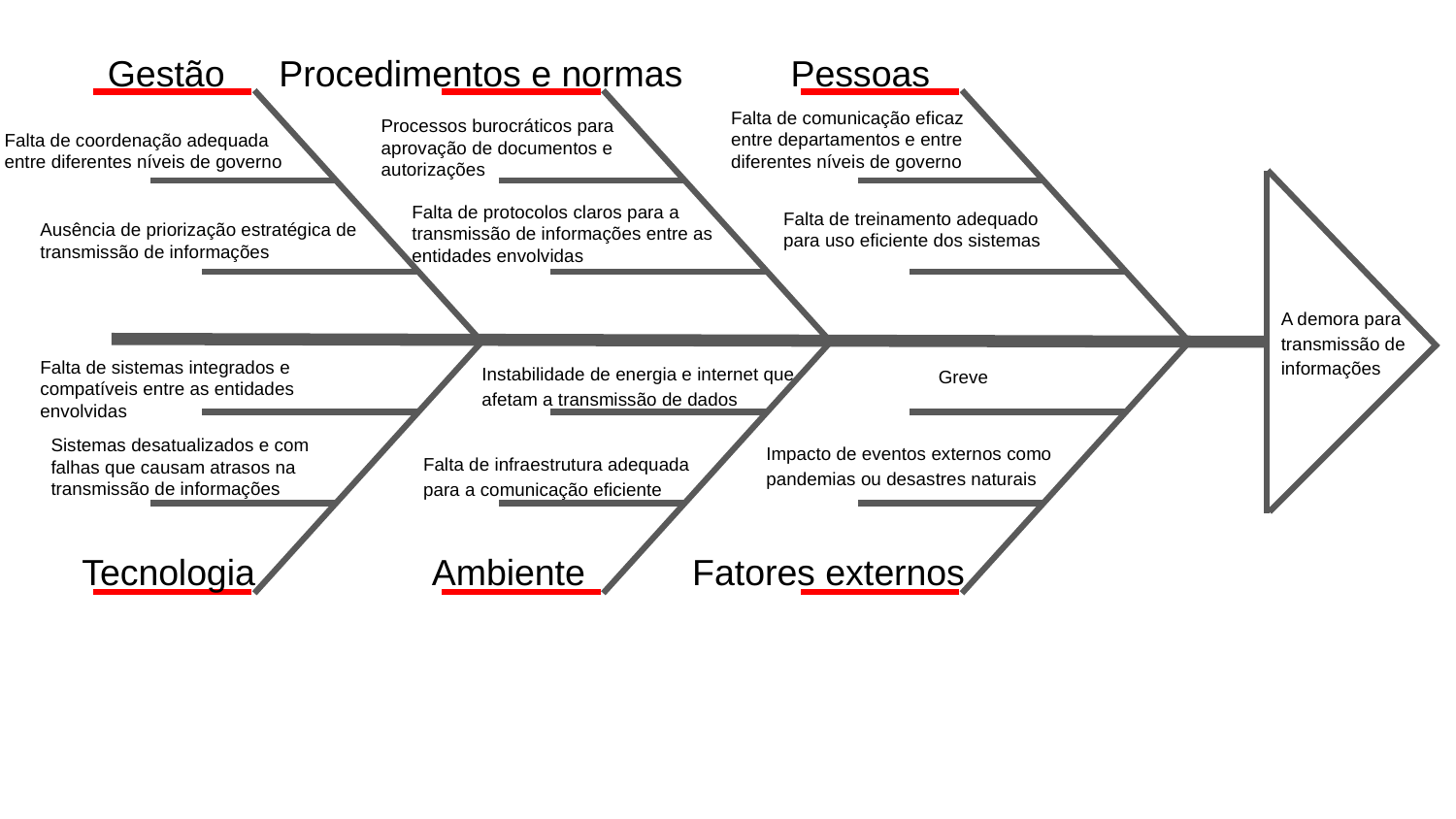

Gestão
Procedimentos e normas
Pessoas
Falta de comunicação eficaz entre departamentos e entre diferentes níveis de governo
Processos burocráticos para aprovação de documentos e autorizações
Falta de coordenação adequada
entre diferentes níveis de governo
Falta de protocolos claros para a transmissão de informações entre as entidades envolvidas
Falta de treinamento adequado para uso eficiente dos sistemas
Ausência de priorização estratégica de transmissão de informações
A demora para transmissão de informações
Falta de sistemas integrados e compatíveis entre as entidades envolvidas
Instabilidade de energia e internet que afetam a transmissão de dados
Greve
Sistemas desatualizados e com falhas que causam atrasos na transmissão de informações
Impacto de eventos externos como pandemias ou desastres naturais
Falta de infraestrutura adequada para a comunicação eficiente
Tecnologia
Ambiente
Fatores externos